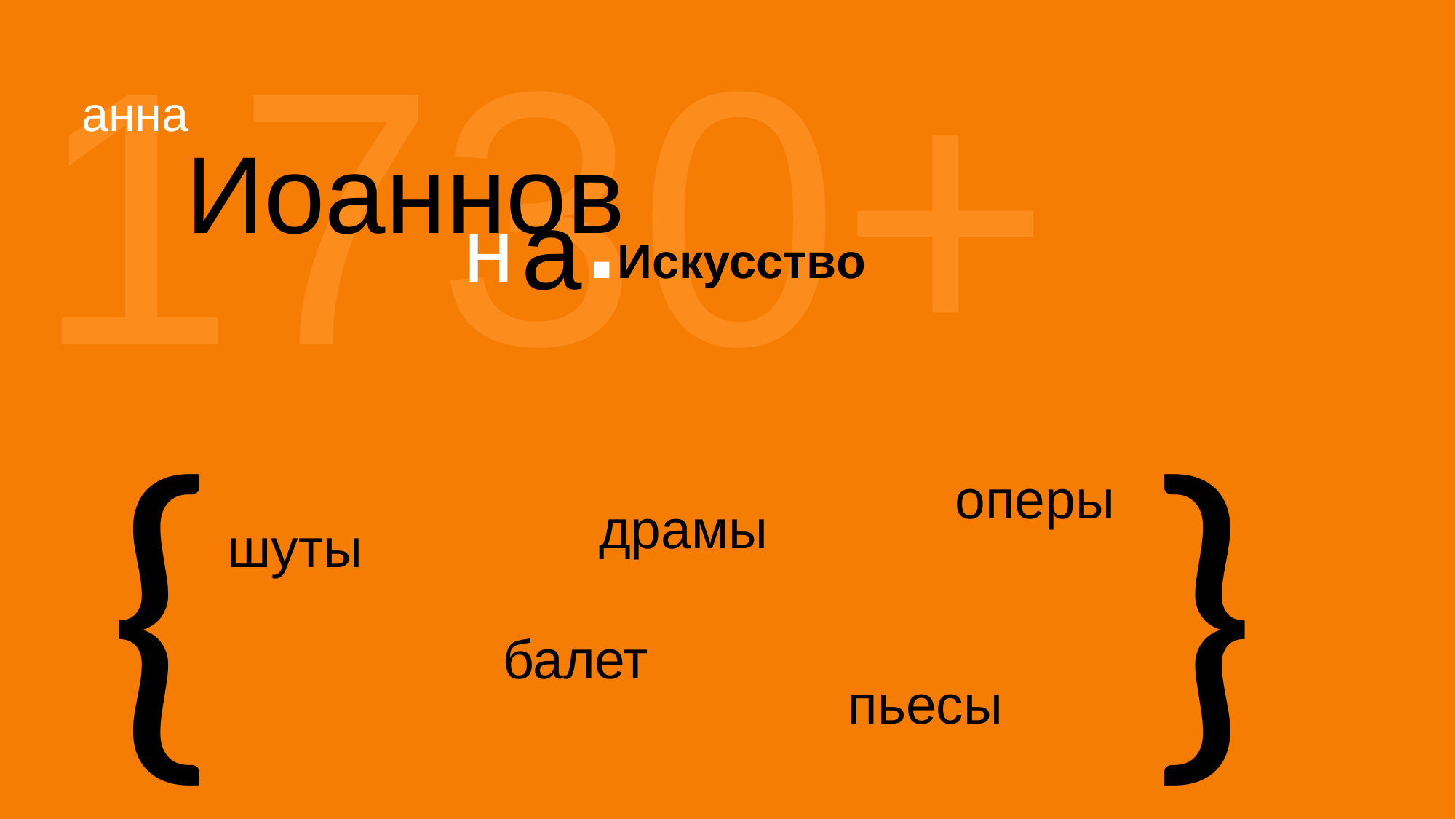

# Иоаннов
1730+
анна
.Искусство
а
н
{
}
оперы
драмы
шуты
балет
пьесы